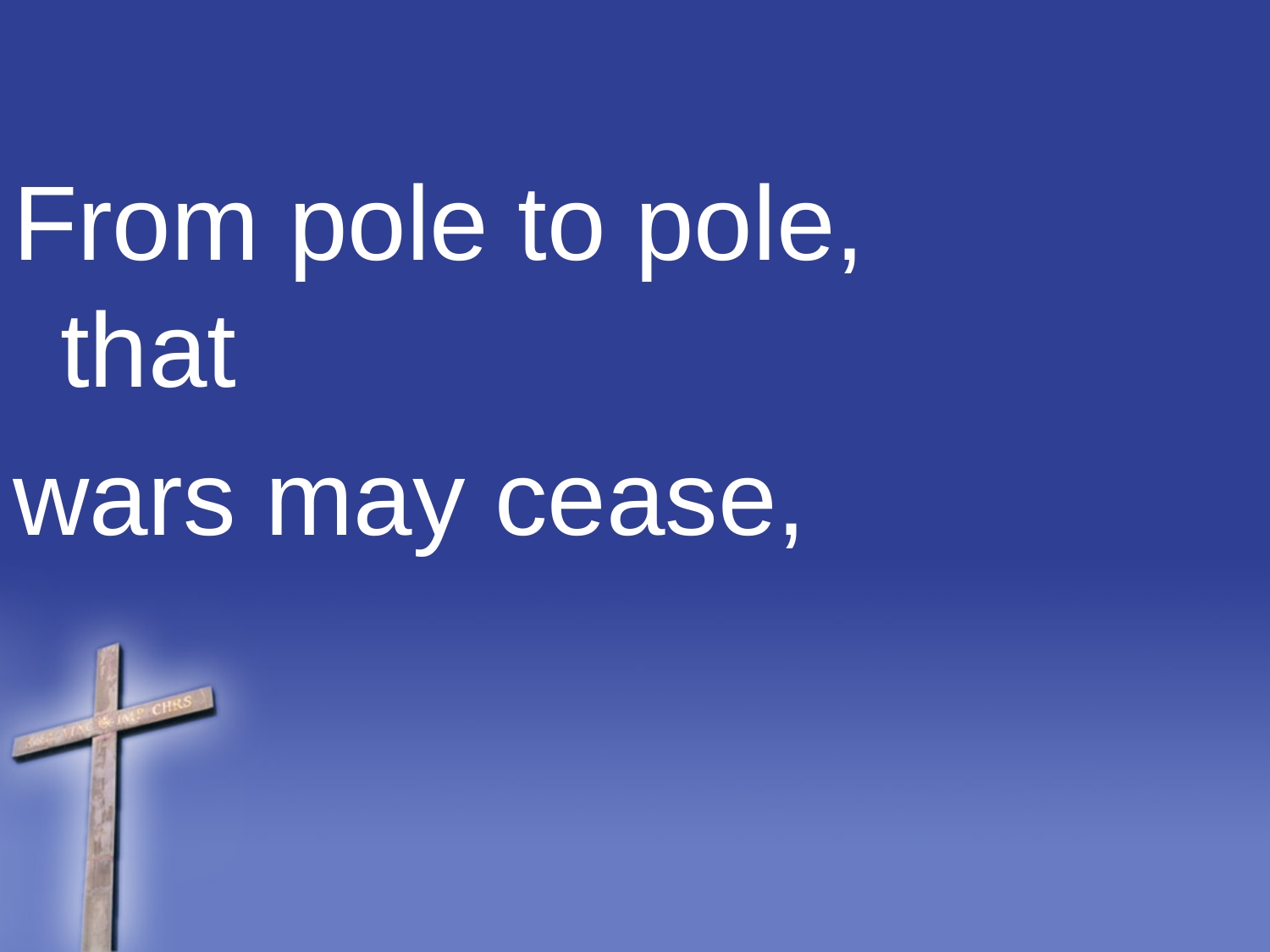

From pole to pole, 			that
wars may cease,